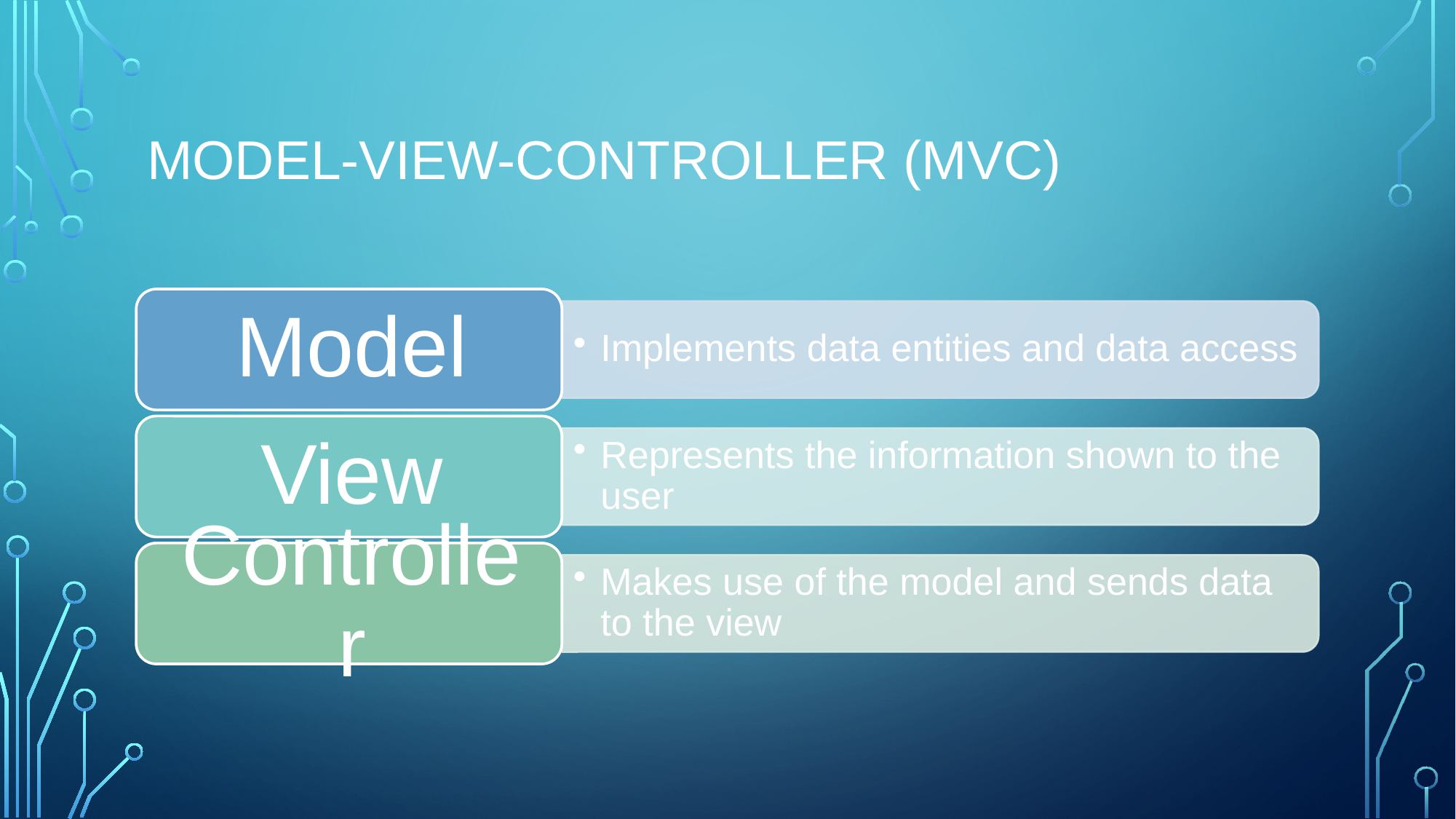

# Model-View-Controller (MVC)
Implements data entities and data access
Model
Represents the information shown to the user
View
Makes use of the model and sends data to the view
Controller